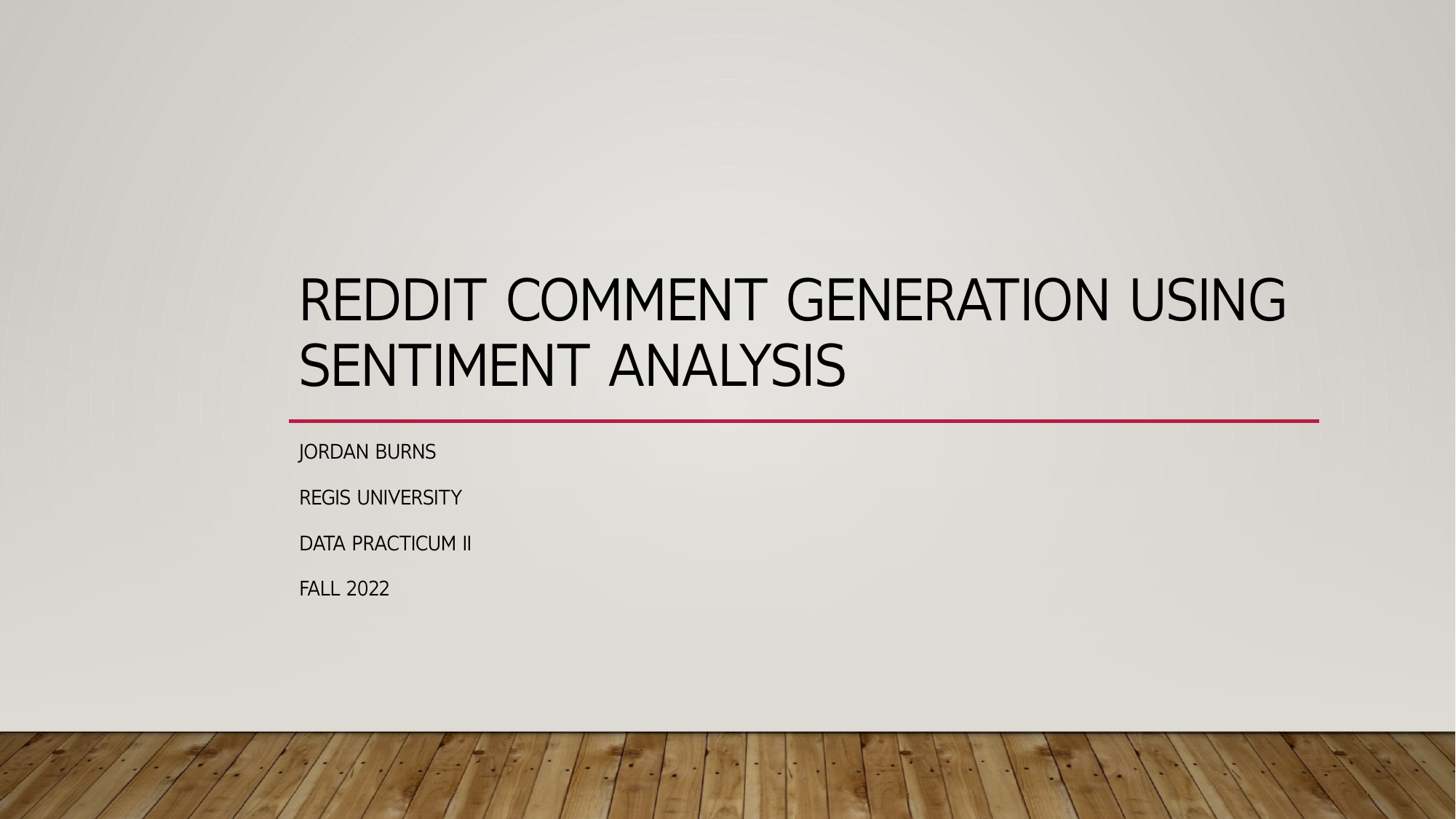

# Reddit Comment Generation using Sentiment Analysis
Jordan Burns
Regis University
Data Practicum II
Fall 2022